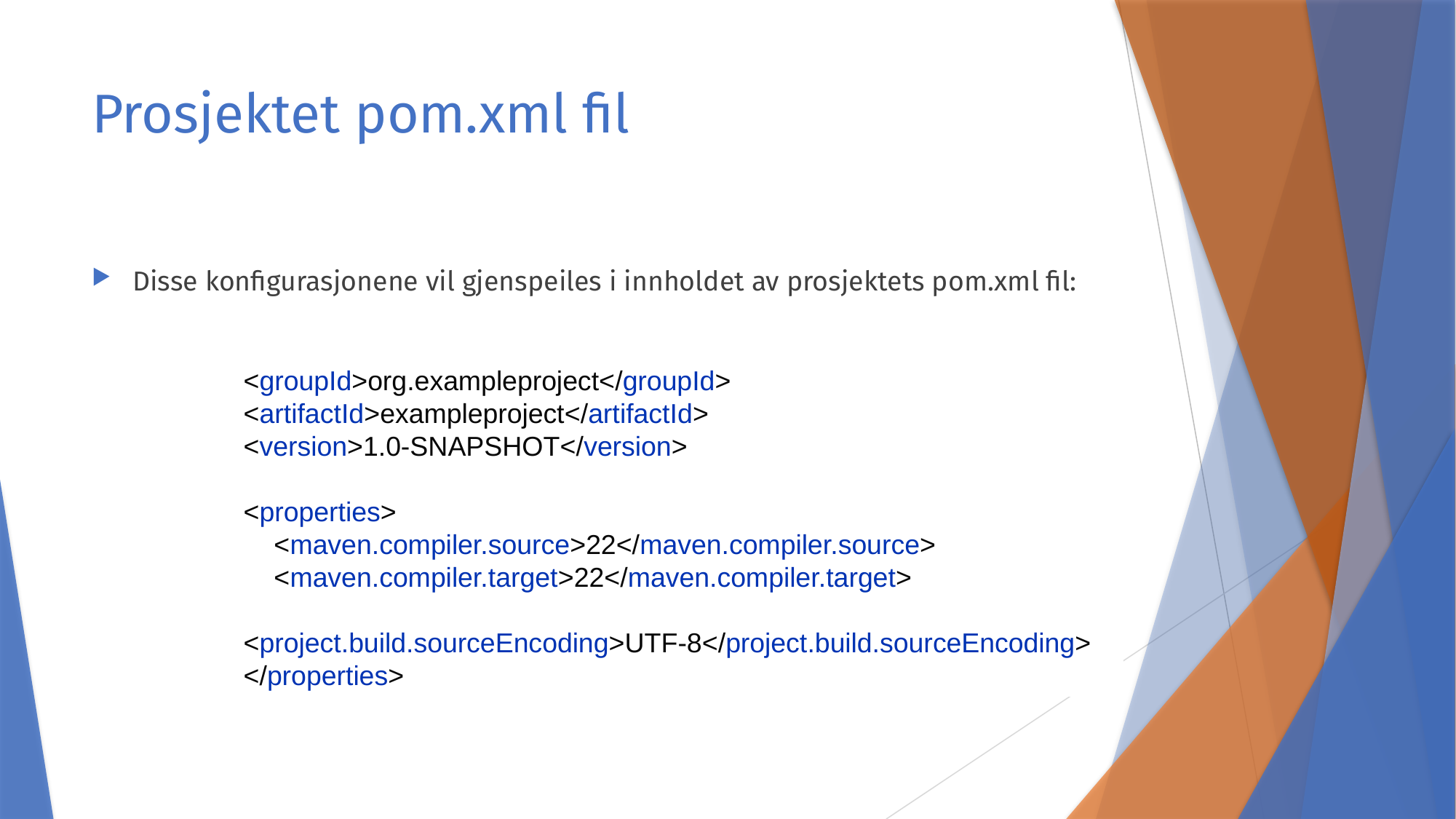

# Prosjektet pom.xml fil
Disse konfigurasjonene vil gjenspeiles i innholdet av prosjektets pom.xml fil:
<groupId>org.exampleproject</groupId>
<artifactId>exampleproject</artifactId>
<version>1.0-SNAPSHOT</version>
<properties>
    <maven.compiler.source>22</maven.compiler.source>
    <maven.compiler.target>22</maven.compiler.target>
    <project.build.sourceEncoding>UTF-8</project.build.sourceEncoding>
</properties>